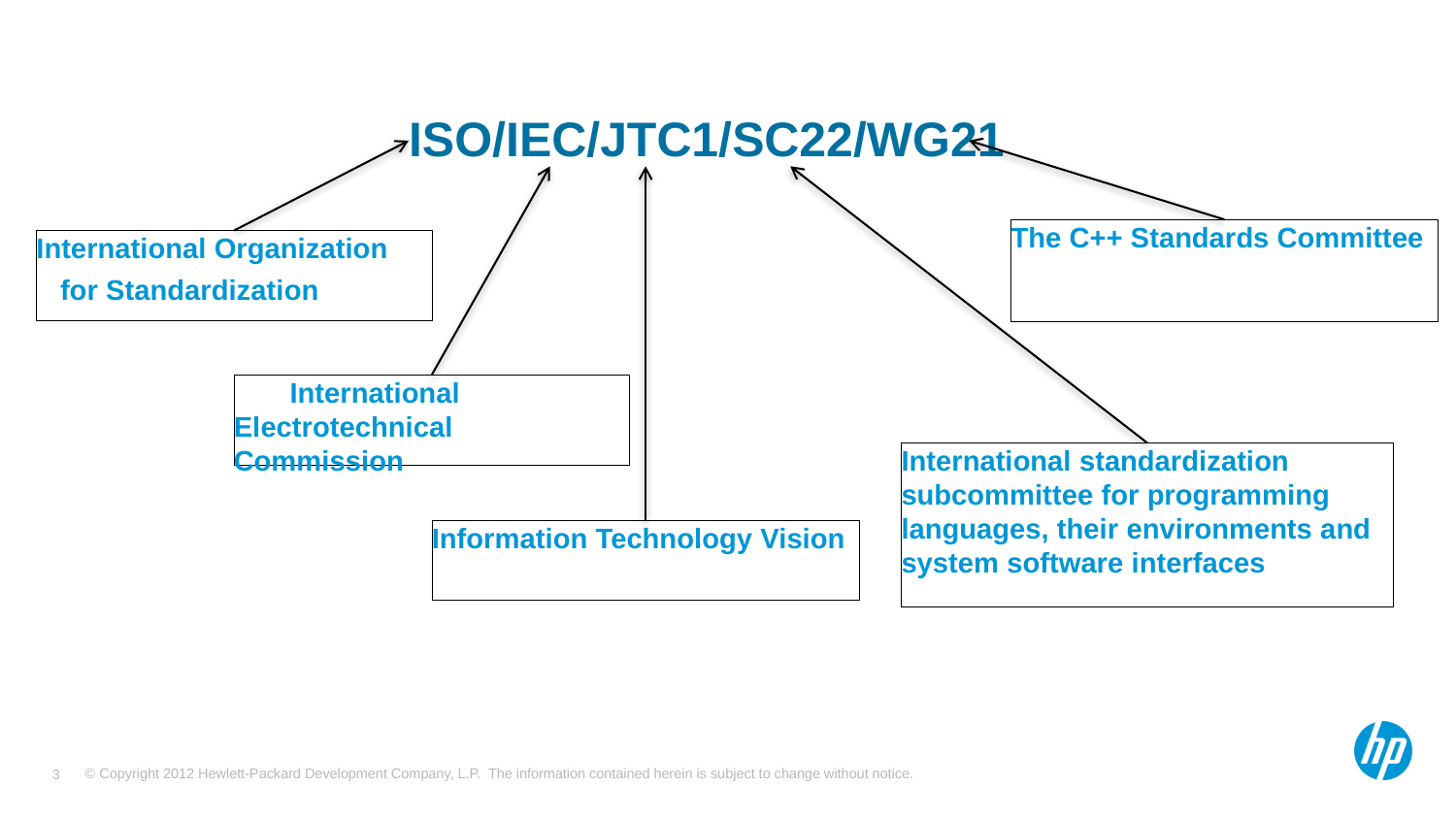

ISO/IEC/JTC1/SC22/WG21
The C++ Standards Committee
International Organization
   for Standardization
       International Electrotechnical Commission
International standardization subcommittee for programming languages, their environments and system software interfaces
Information Technology Vision